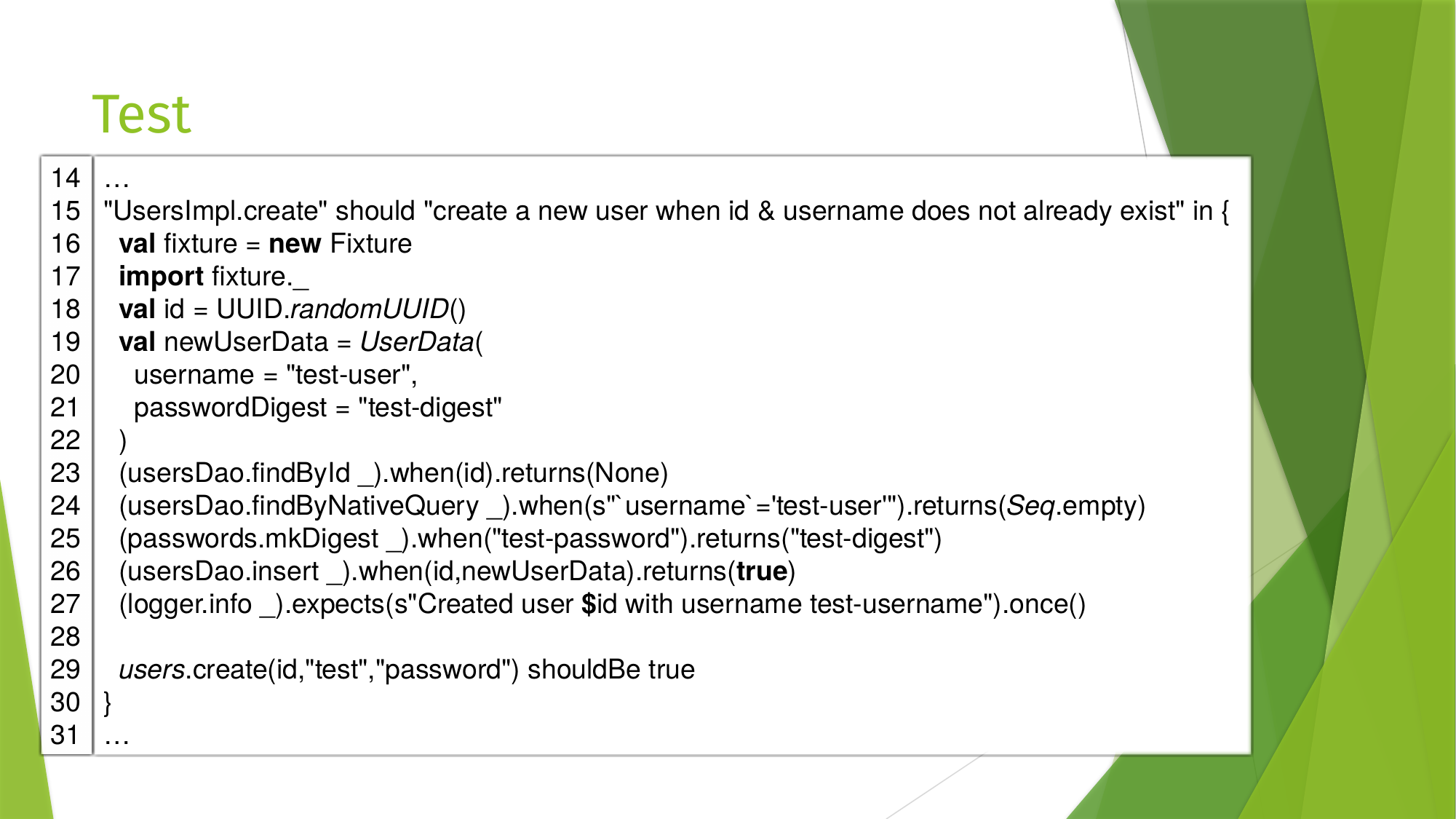

# Test
14
15
16
17
18
19
20
21
22
23
24
25
26
27
28
29
30
31
…
"UsersImpl.create" should "create a new user when id & username does not already exist" in {
  val fixture = new Fixture
  import fixture._
  val id = UUID.randomUUID()
  val newUserData = UserData(
    username = "test-user",
    passwordDigest = "test-digest"
  )
  (usersDao.findById _).when(id).returns(None)
  (usersDao.findByNativeQuery _).when(s"`username`='test-user'").returns(Seq.empty)
  (passwords.mkDigest _).when("test-password").returns("test-digest")
  (usersDao.insert _).when(id,newUserData).returns(true)
  (logger.info _).expects(s"Created user $id with username test-username").once()
  users.create(id,"test","password") shouldBe true
}
…